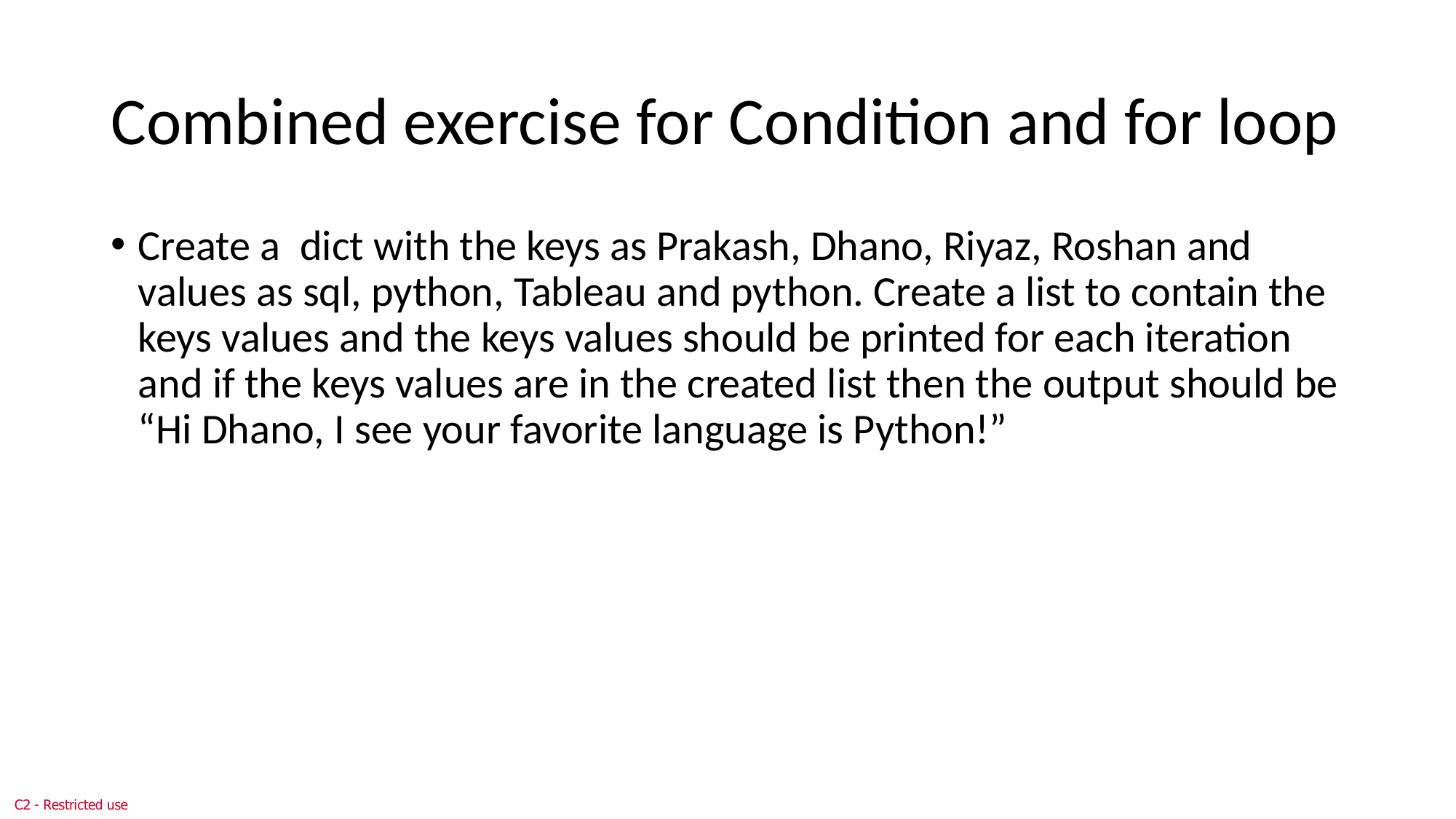

# Combined exercise for Condition and for loop
Create a  dict with the keys as Prakash, Dhano, Riyaz, Roshan and values as sql, python, Tableau and python. Create a list to contain the keys values and the keys values should be printed for each iteration and if the keys values are in the created list then the output should be “Hi Dhano, I see your favorite language is Python!”